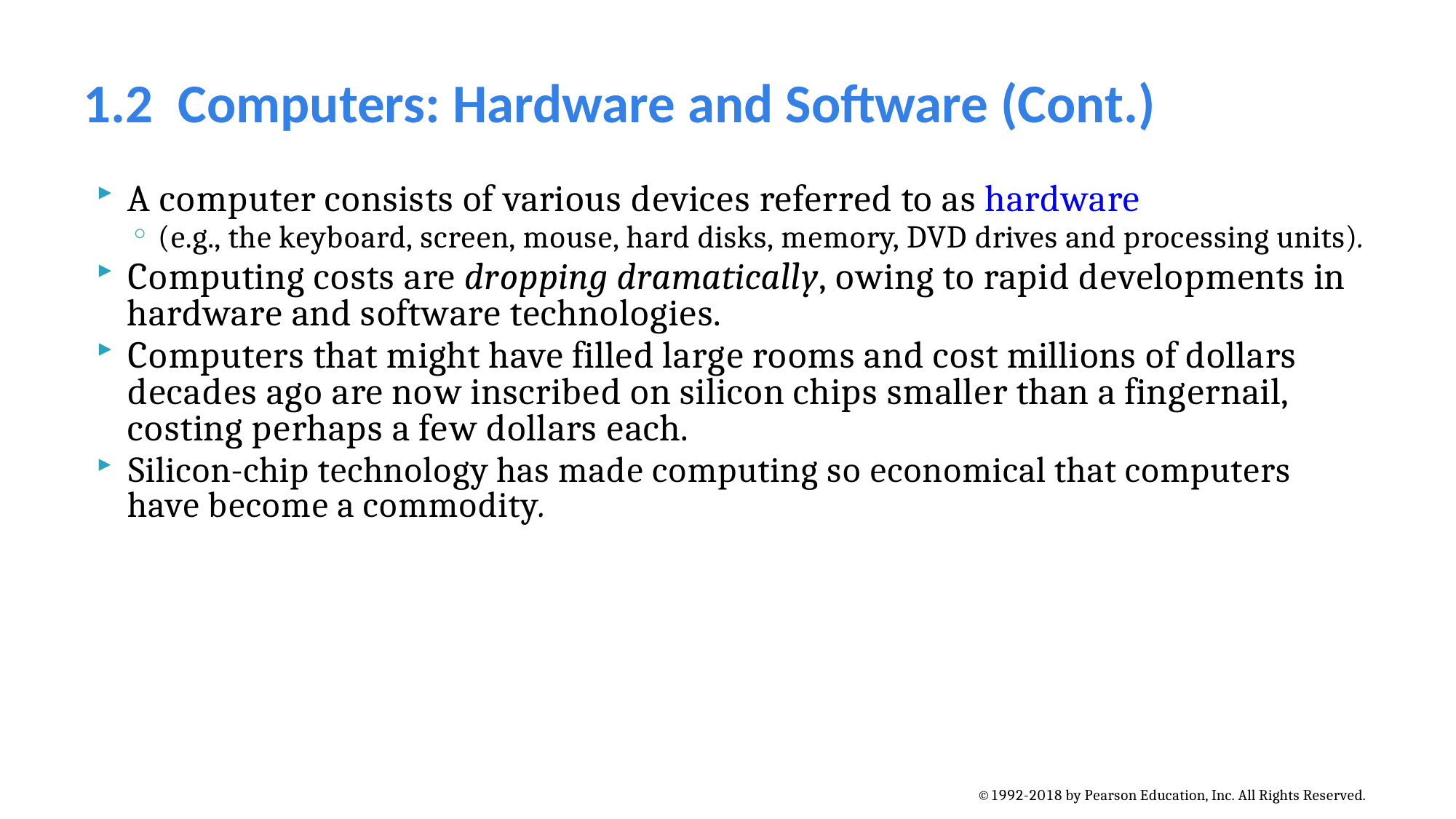

# 1.2  Computers: Hardware and Software (Cont.)
A computer consists of various devices referred to as hardware
(e.g., the keyboard, screen, mouse, hard disks, memory, DVD drives and processing units).
Computing costs are dropping dramatically, owing to rapid developments in hardware and software technologies.
Computers that might have filled large rooms and cost millions of dollars decades ago are now inscribed on silicon chips smaller than a fingernail, costing perhaps a few dollars each.
Silicon-chip technology has made computing so economical that computers have become a commodity.

©1992-2018 by Pearson Education, Inc. All Rights Reserved.